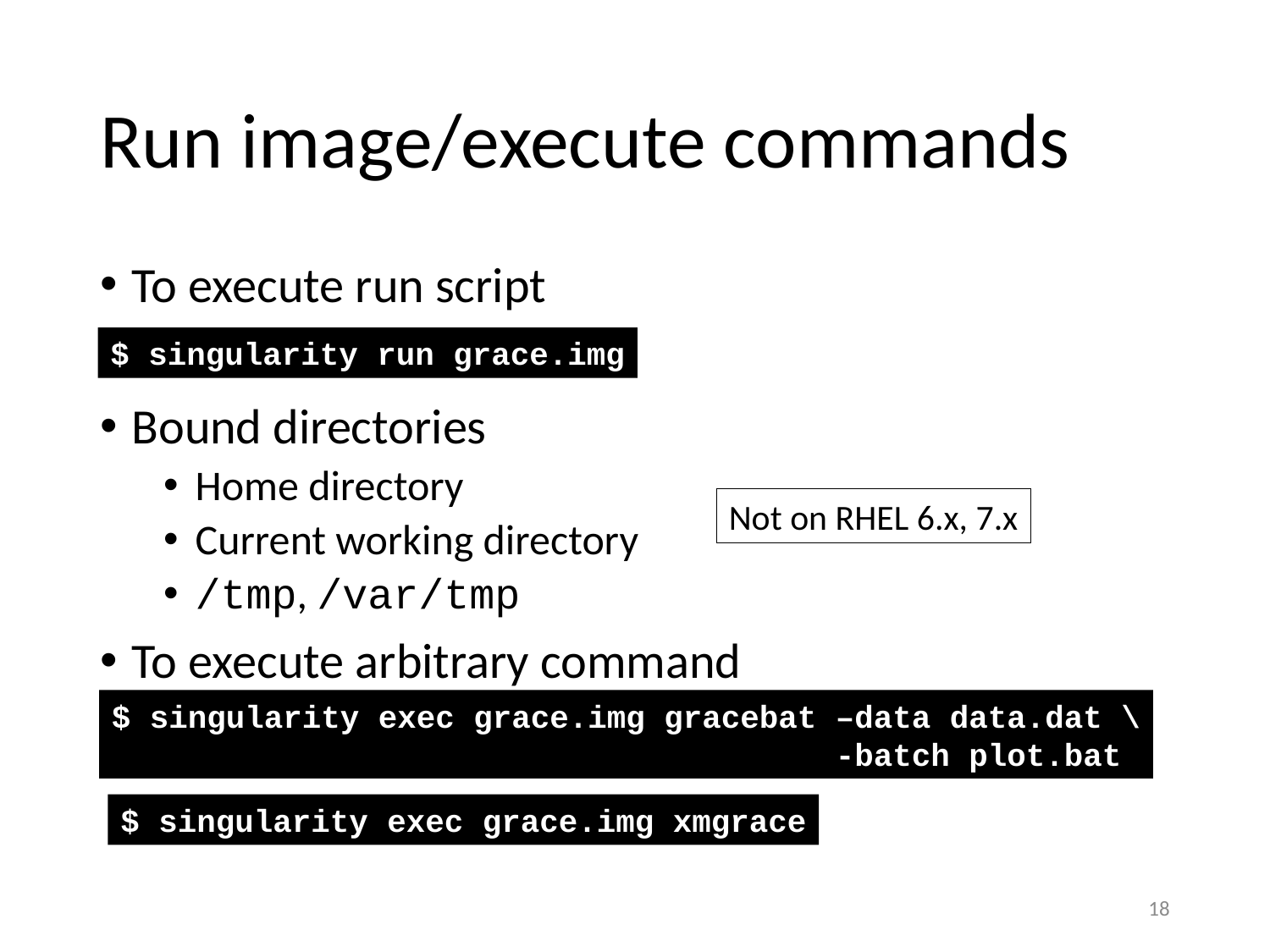

# Run image/execute commands
To execute run script

Bound directories
Home directory
Current working directory
/tmp, /var/tmp
To execute arbitrary command
$ singularity run grace.img
Not on RHEL 6.x, 7.x
$ singularity exec grace.img gracebat –data data.dat \
                                      -batch plot.bat
$ singularity exec grace.img xmgrace
18